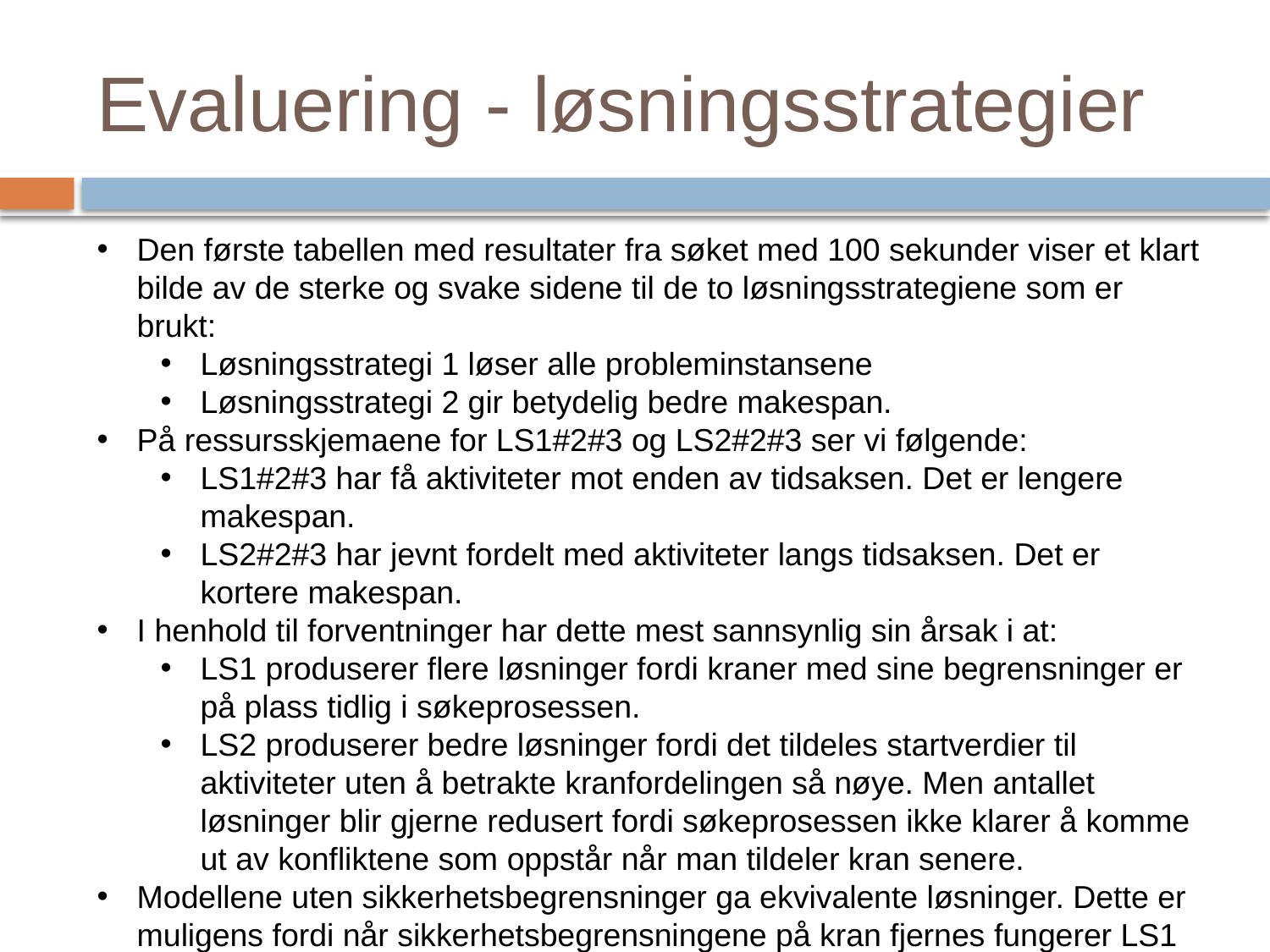

# Evaluering - løsningsstrategier
Den første tabellen med resultater fra søket med 100 sekunder viser et klart bilde av de sterke og svake sidene til de to løsningsstrategiene som er brukt:
Løsningsstrategi 1 løser alle probleminstansene
Løsningsstrategi 2 gir betydelig bedre makespan.
På ressursskjemaene for LS1#2#3 og LS2#2#3 ser vi følgende:
LS1#2#3 har få aktiviteter mot enden av tidsaksen. Det er lengere makespan.
LS2#2#3 har jevnt fordelt med aktiviteter langs tidsaksen. Det er kortere makespan.
I henhold til forventninger har dette mest sannsynlig sin årsak i at:
LS1 produserer flere løsninger fordi kraner med sine begrensninger er på plass tidlig i søkeprosessen.
LS2 produserer bedre løsninger fordi det tildeles startverdier til aktiviteter uten å betrakte kranfordelingen så nøye. Men antallet løsninger blir gjerne redusert fordi søkeprosessen ikke klarer å komme ut av konfliktene som oppstår når man tildeler kran senere.
Modellene uten sikkerhetsbegrensninger ga ekvivalente løsninger. Dette er muligens fordi når sikkerhetsbegrensningene på kran fjernes fungerer LS1 og LS2 likt.